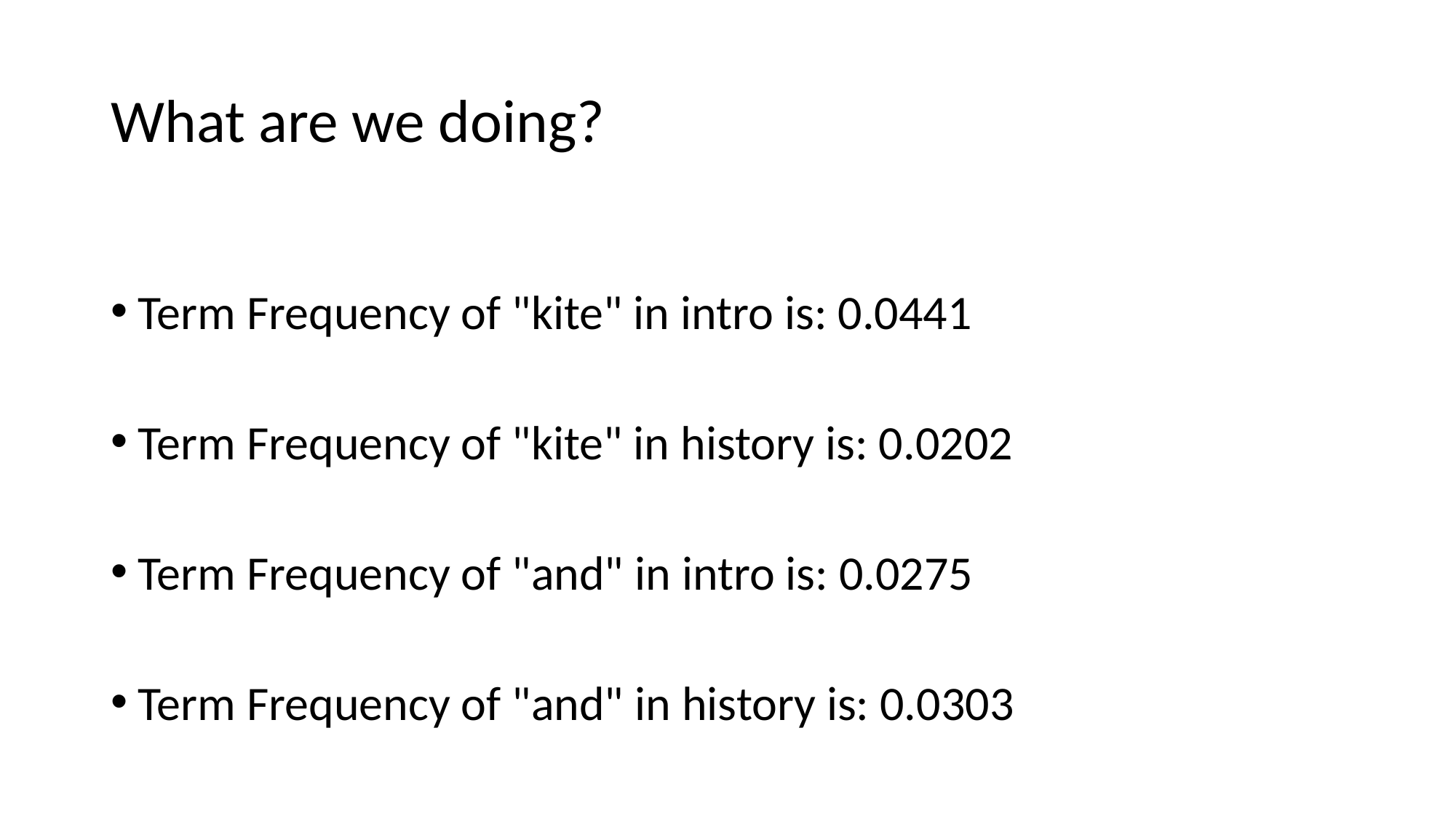

# What are we doing?
Term Frequency of "kite" in intro is: 0.0441
Term Frequency of "kite" in history is: 0.0202
Term Frequency of "and" in intro is: 0.0275
Term Frequency of "and" in history is: 0.0303